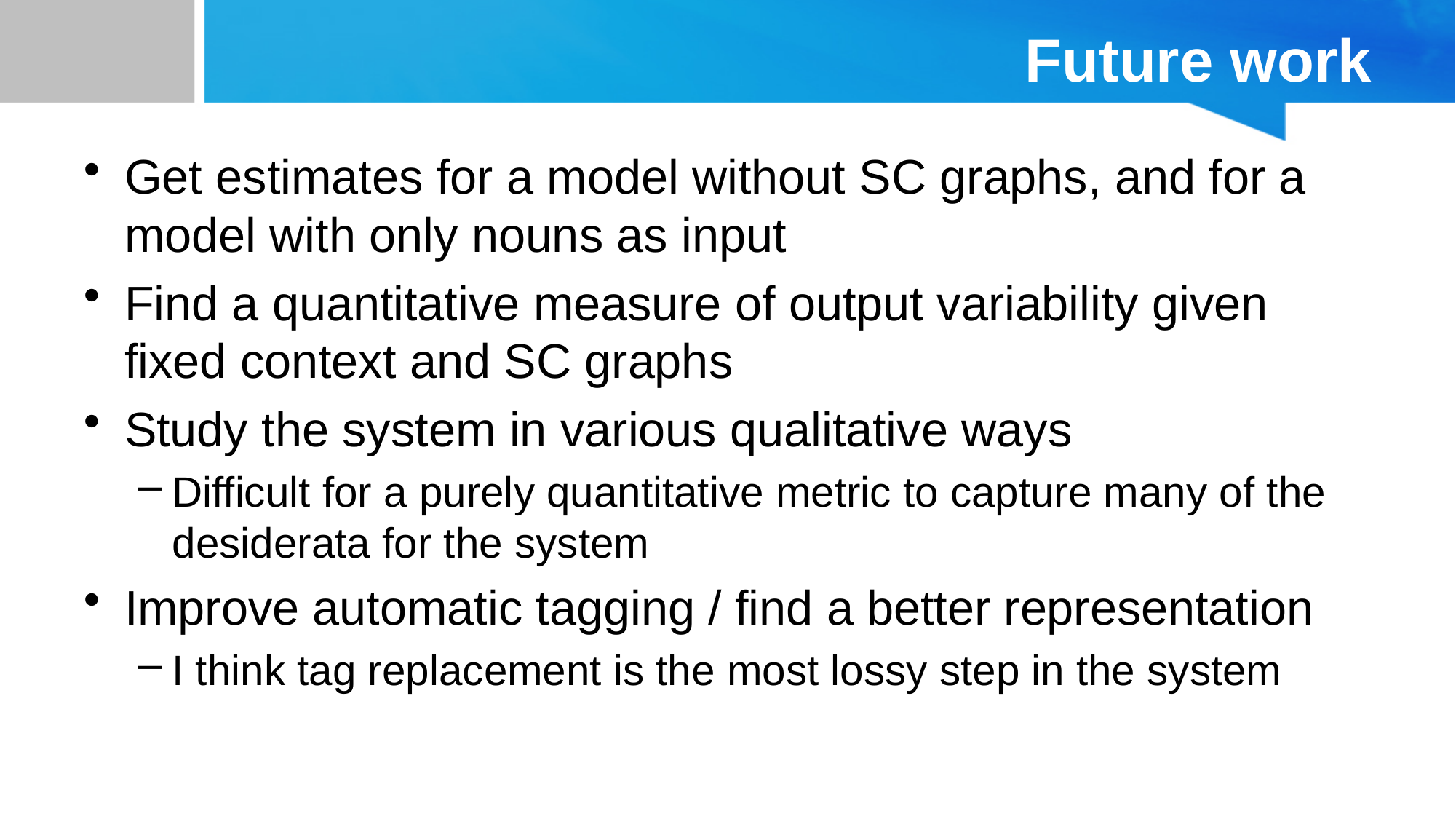

# Future work
Get estimates for a model without SC graphs, and for a model with only nouns as input
Find a quantitative measure of output variability given fixed context and SC graphs
Study the system in various qualitative ways
Difficult for a purely quantitative metric to capture many of the desiderata for the system
Improve automatic tagging / find a better representation
I think tag replacement is the most lossy step in the system